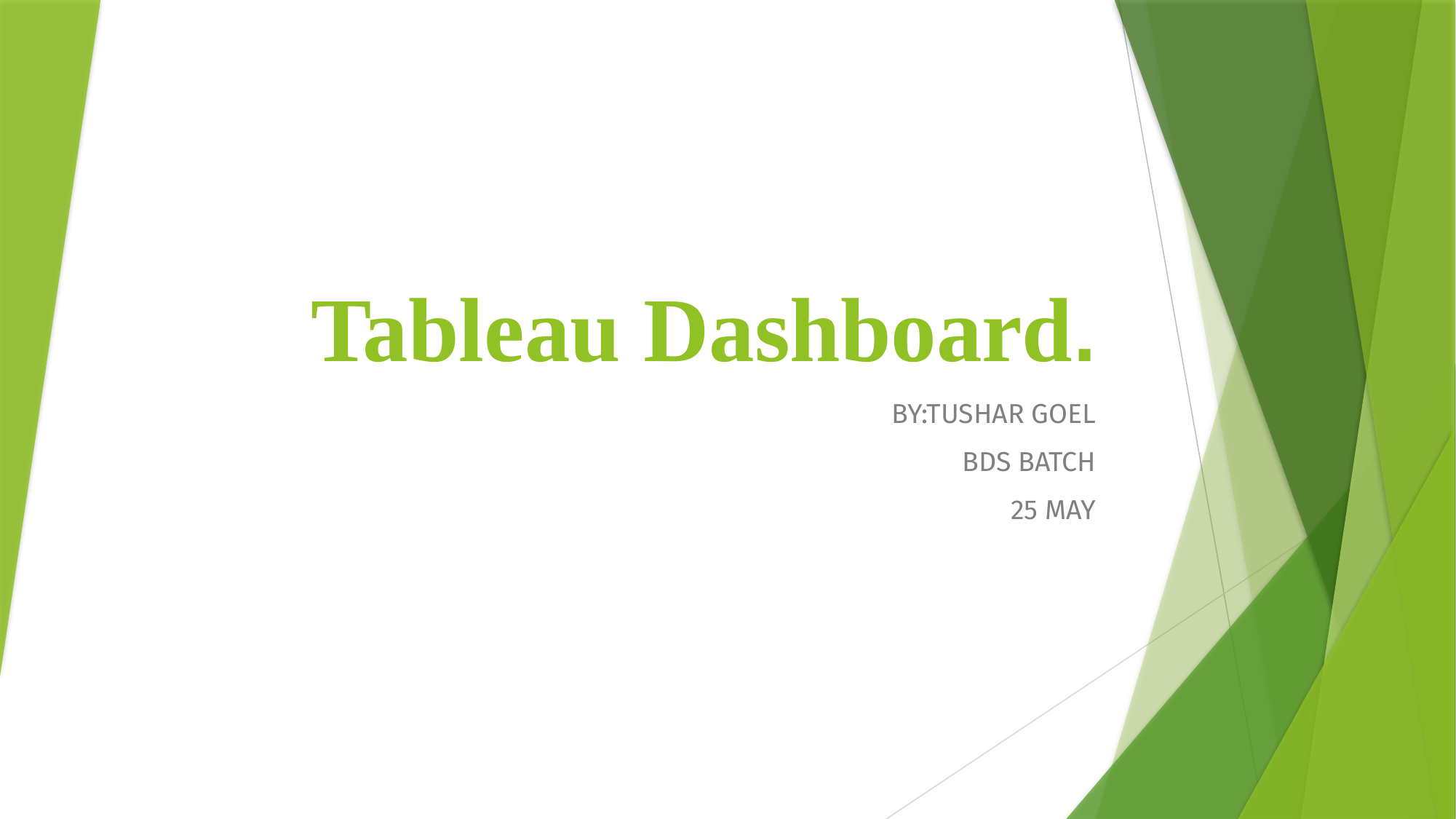

# Tableau Dashboard.
BY:TUSHAR GOEL
BDS BATCH
25 MAY